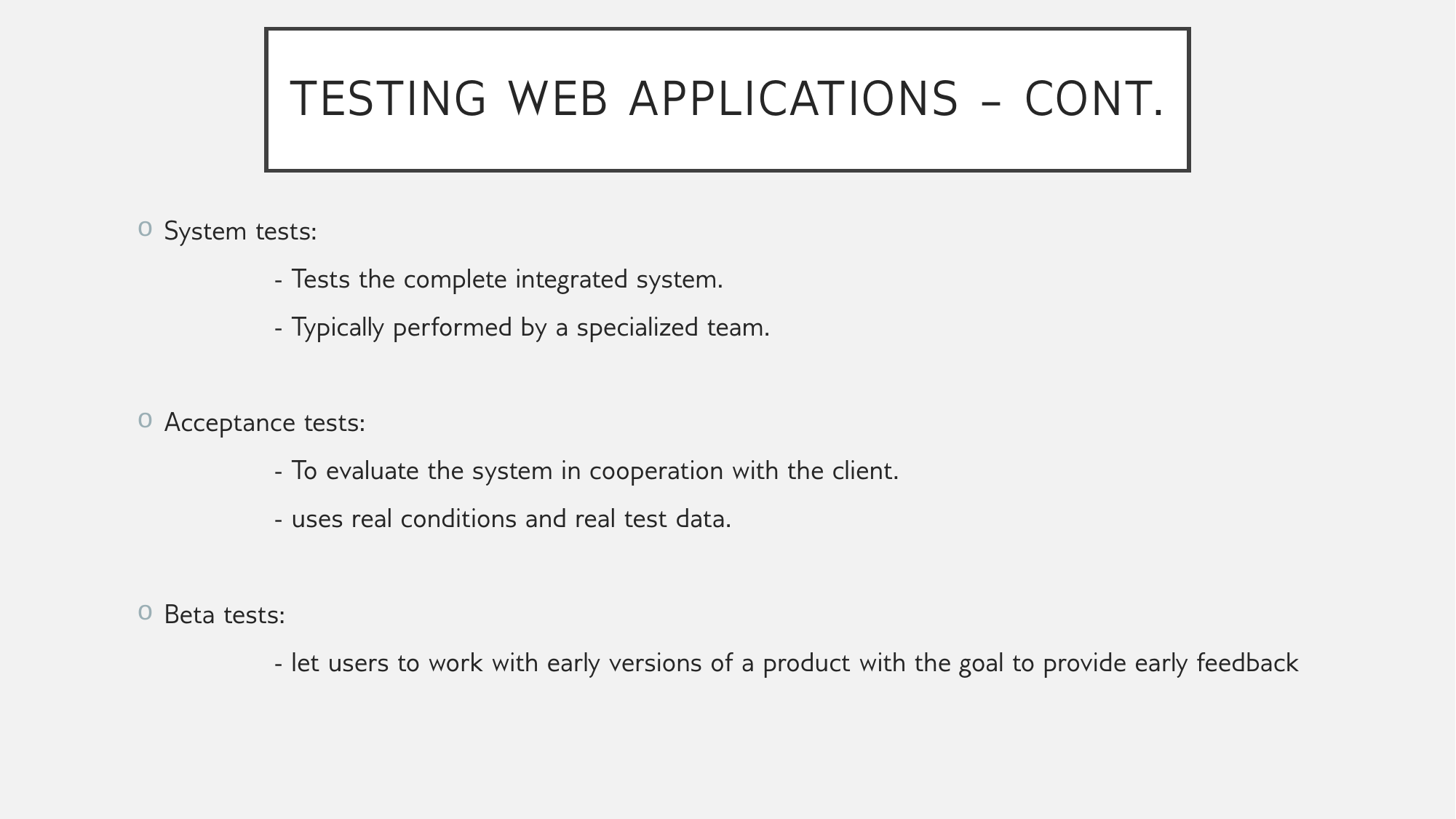

# Testing web applications – cont.

System tests:
	- Tests the complete integrated system.
	- Typically performed by a specialized team.

Acceptance tests:
	- To evaluate the system in cooperation with the client.
	- uses real conditions and real test data.

Beta tests:
	- let users to work with early versions of a product with the goal to provide early feedback